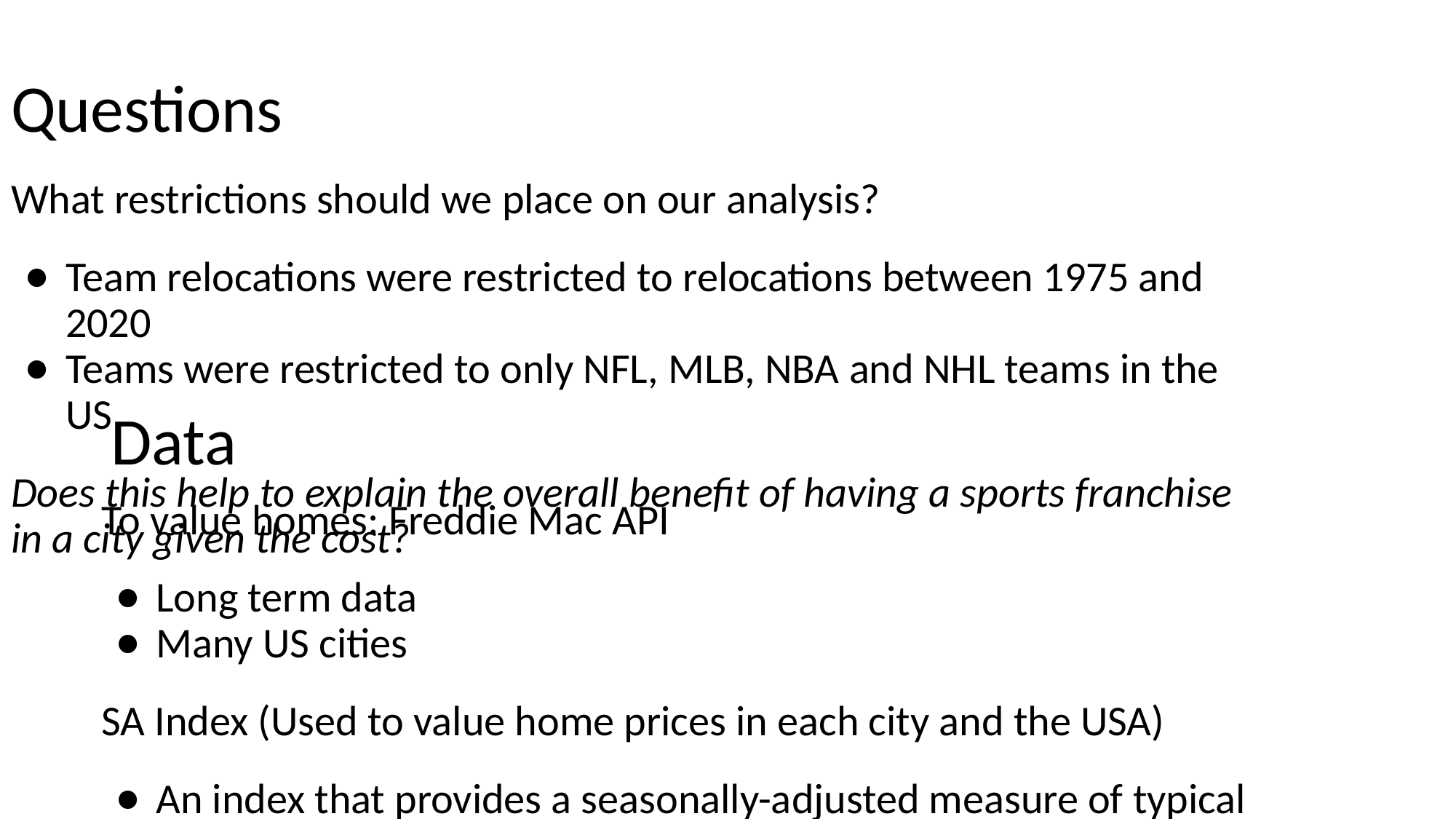

Questions
What restrictions should we place on our analysis?
Team relocations were restricted to relocations between 1975 and 2020
Teams were restricted to only NFL, MLB, NBA and NHL teams in the US
Does this help to explain the overall benefit of having a sports franchise in a city given the cost?
# Data
To value homes: Freddie Mac API
Long term data
Many US cities
SA Index (Used to value home prices in each city and the USA)
An index that provides a seasonally-adjusted measure of typical price inflation for houses within the United States (source: Federal Home Loan and Mortgage Corporation).